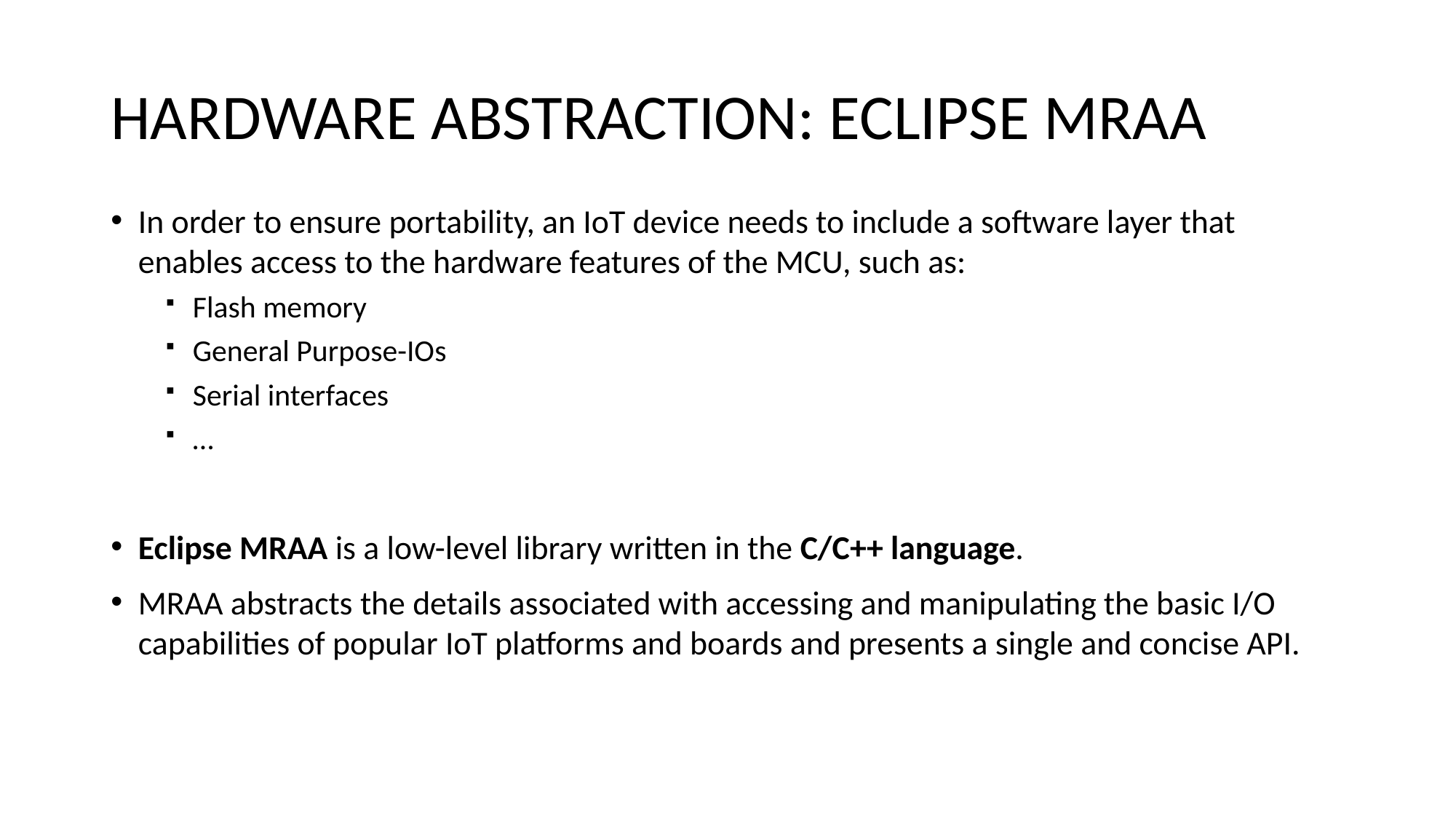

# HARDWARE ABSTRACTION: ECLIPSE MRAA
In order to ensure portability, an IoT device needs to include a software layer that enables access to the hardware features of the MCU, such as:
Flash memory
General Purpose-IOs
Serial interfaces
…

Eclipse MRAA is a low-level library written in the C/C++ language.
MRAA abstracts the details associated with accessing and manipulating the basic I/O capabilities of popular IoT platforms and boards and presents a single and concise API.